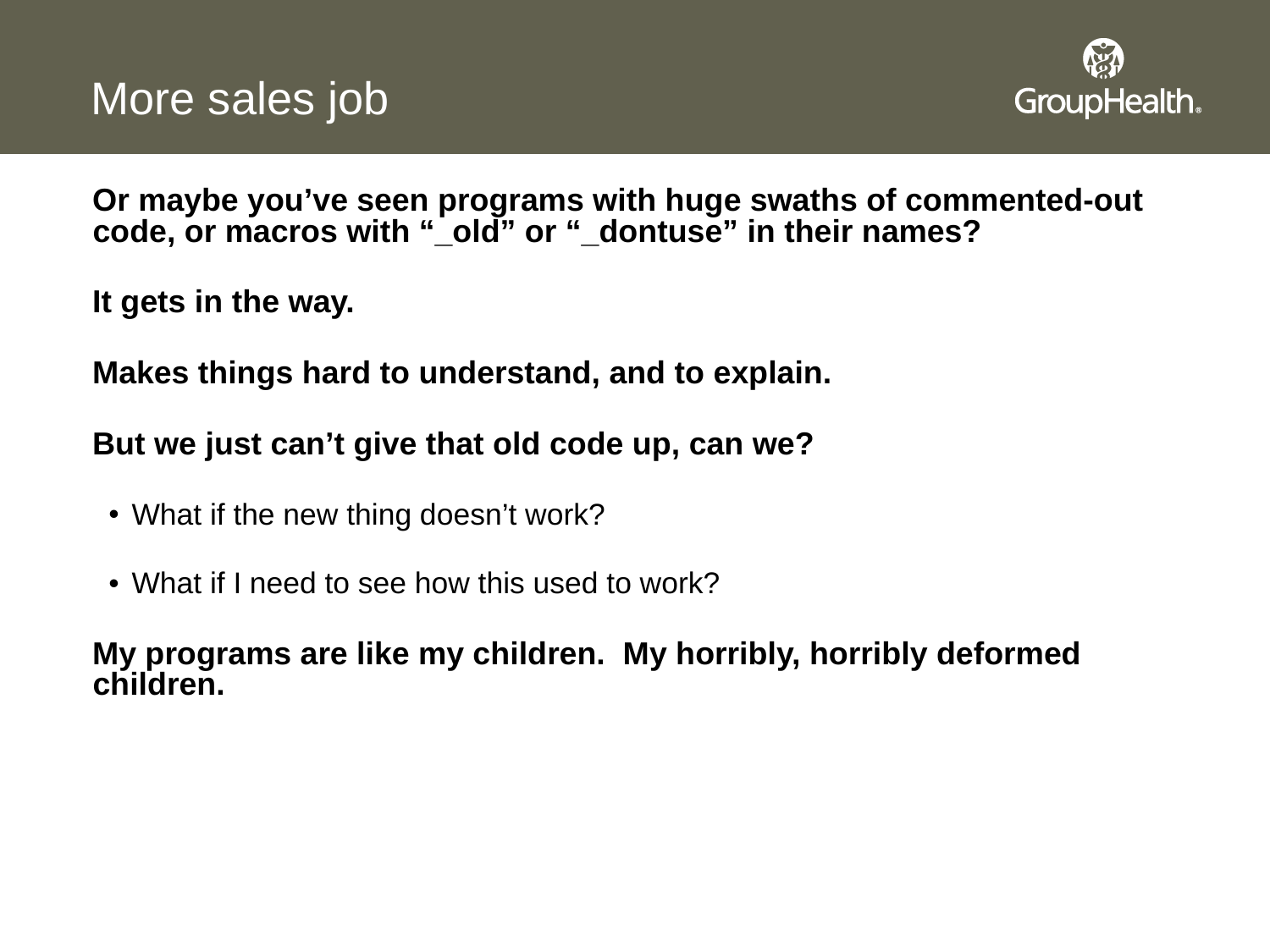

# More sales job
Or maybe you’ve seen programs with huge swaths of commented-out code, or macros with “_old” or “_dontuse” in their names?
It gets in the way.
Makes things hard to understand, and to explain.
But we just can’t give that old code up, can we?
What if the new thing doesn’t work?
What if I need to see how this used to work?
My programs are like my children.  My horribly, horribly deformed children.